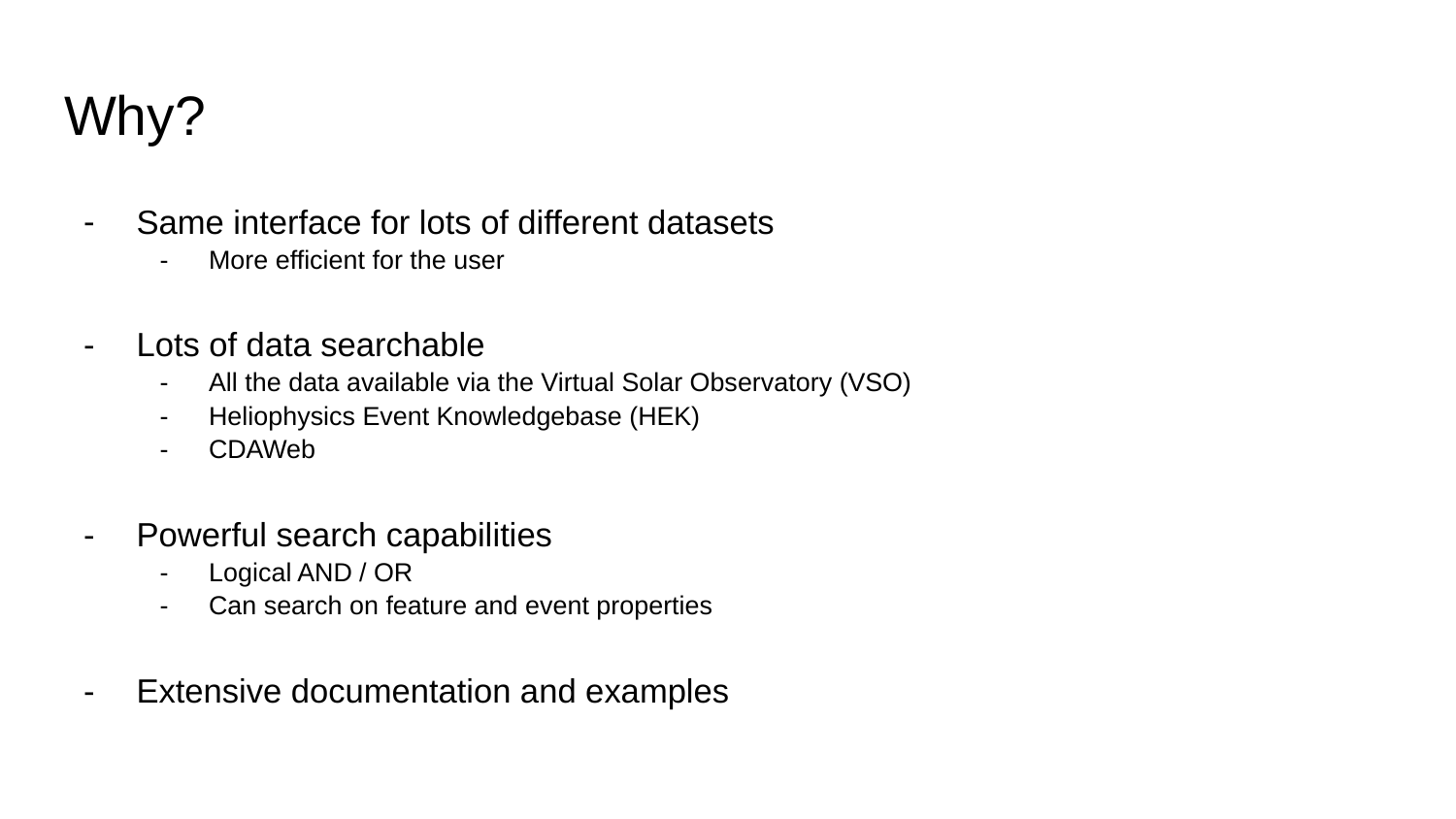

# Why?
Same interface for lots of different datasets
More efficient for the user

Lots of data searchable
All the data available via the Virtual Solar Observatory (VSO)
Heliophysics Event Knowledgebase (HEK)
CDAWeb

Powerful search capabilities
Logical AND / OR
Can search on feature and event properties

Extensive documentation and examples